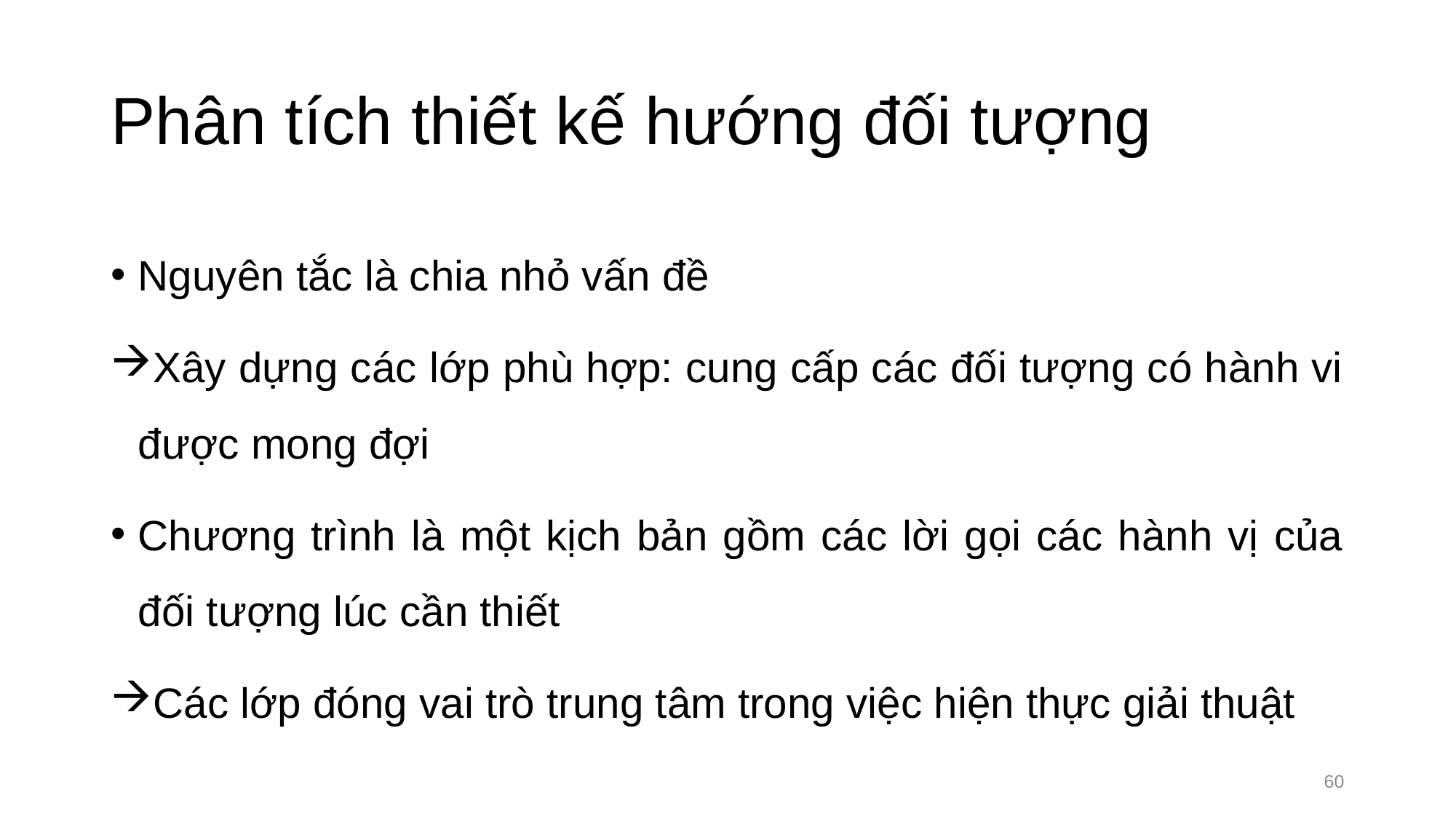

# Phân tích thiết kế hướng đối tượng
Nguyên tắc là chia nhỏ vấn đề
Xây dựng các lớp phù hợp: cung cấp các đối tượng có hành vi được mong đợi
Chương trình là một kịch bản gồm các lời gọi các hành vị của đối tượng lúc cần thiết
Các lớp đóng vai trò trung tâm trong việc hiện thực giải thuật
60